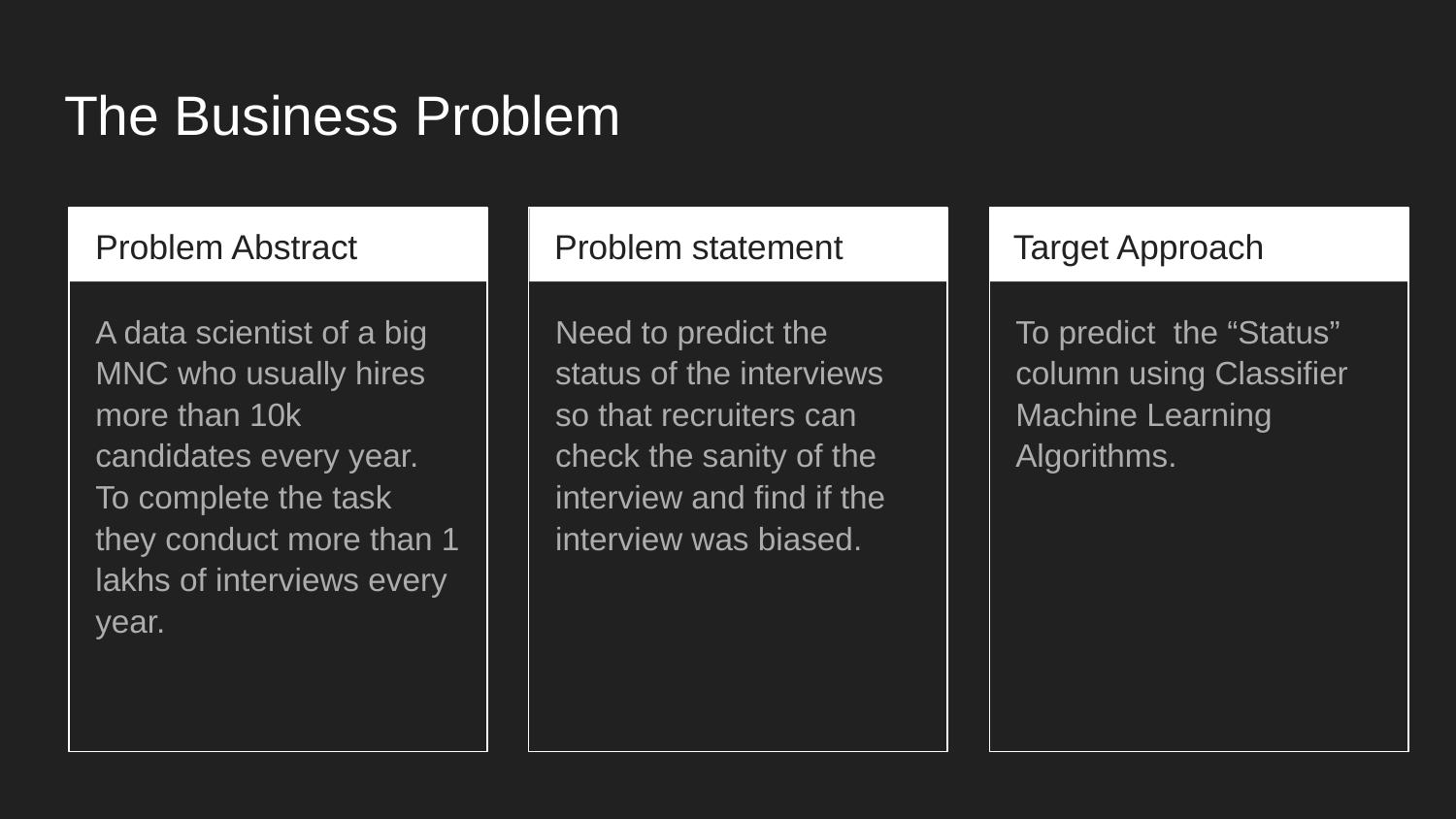

# The Business Problem

Problem Abstract

Problem statement

Target Approach
A data scientist of a big MNC who usually hires more than 10k candidates every year. To complete the task they conduct more than 1 lakhs of interviews every year.
Need to predict the status of the interviews so that recruiters can check the sanity of the interview and find if the interview was biased.
To predict  the “Status” column using Classifier Machine Learning Algorithms.